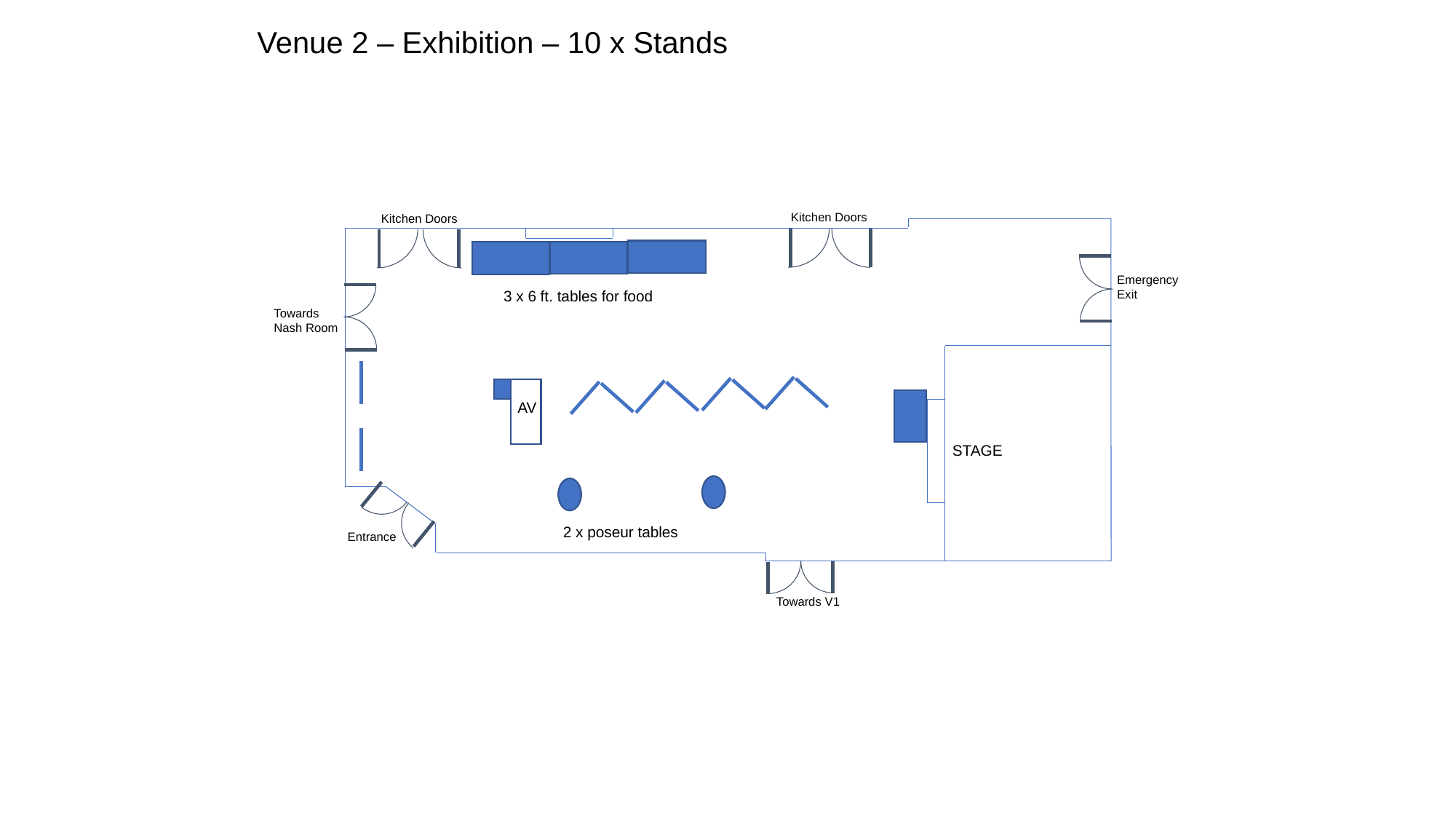

Venue 2 – Exhibition – 10 x Stands

AV

STAGE

Kitchen Doors
Kitchen Doors

3 x 6 ft. tables for food
Emergency Exit
Towards Nash Room

2 x poseur tables
Entrance
Towards V1